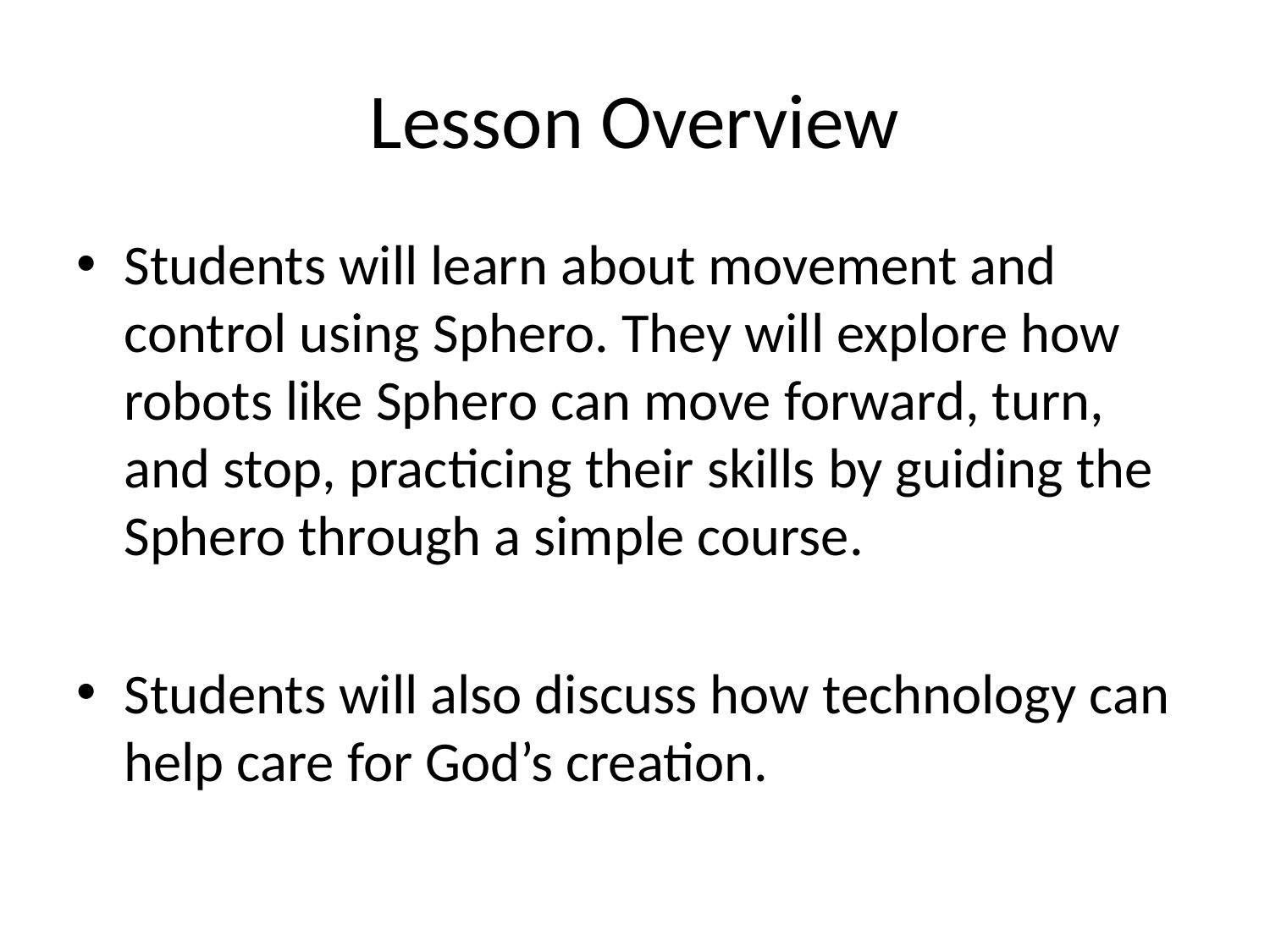

# Lesson Overview
Students will learn about movement and control using Sphero. They will explore how robots like Sphero can move forward, turn, and stop, practicing their skills by guiding the Sphero through a simple course.

Students will also discuss how technology can help care for God’s creation.